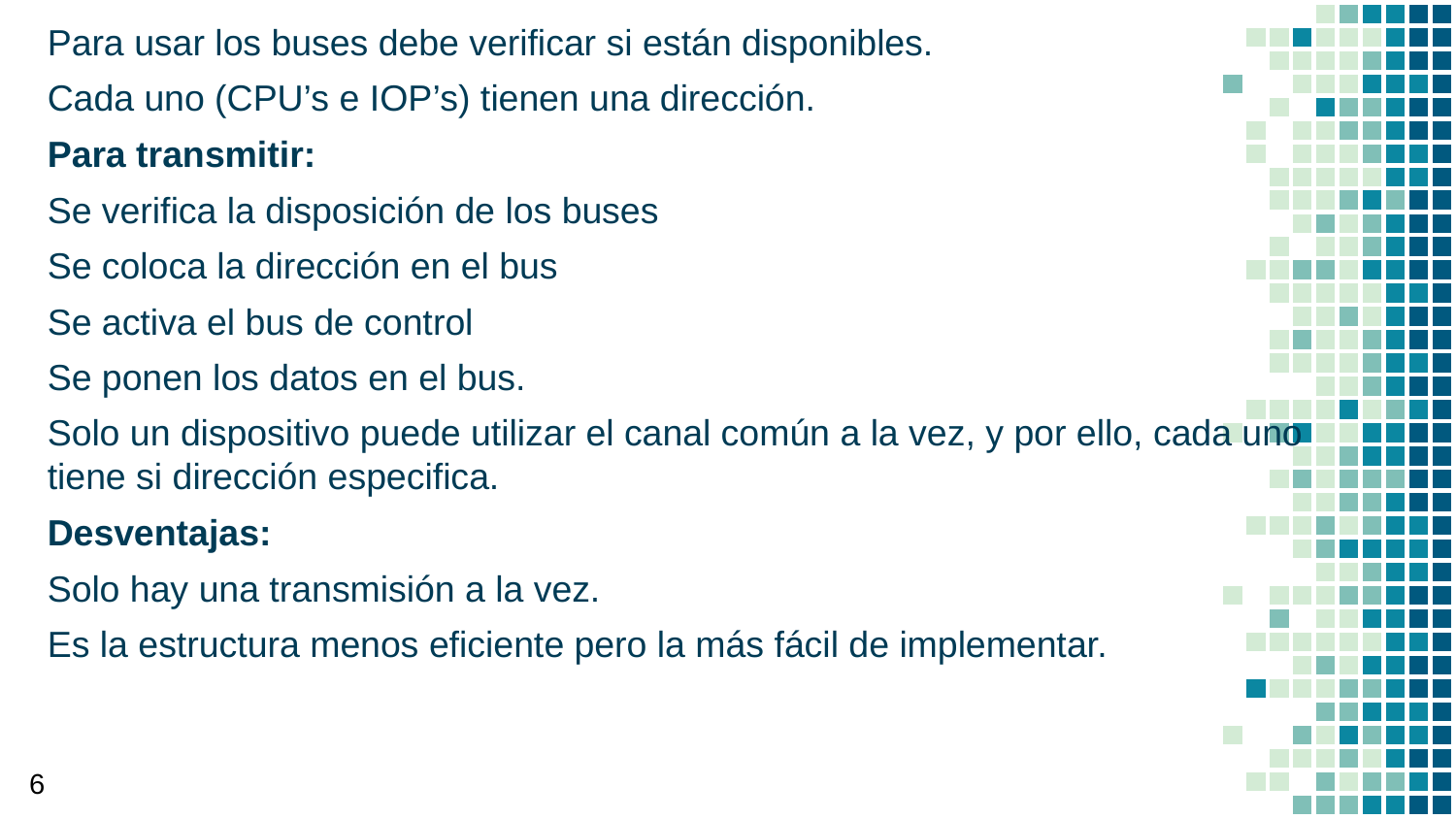

Para usar los buses debe verificar si están disponibles.
Cada uno (CPU’s e IOP’s) tienen una dirección.
Para transmitir:
Se verifica la disposición de los buses
Se coloca la dirección en el bus
Se activa el bus de control
Se ponen los datos en el bus.
Solo un dispositivo puede utilizar el canal común a la vez, y por ello, cada uno tiene si dirección especifica.
Desventajas:
Solo hay una transmisión a la vez.
Es la estructura menos eficiente pero la más fácil de implementar.

6